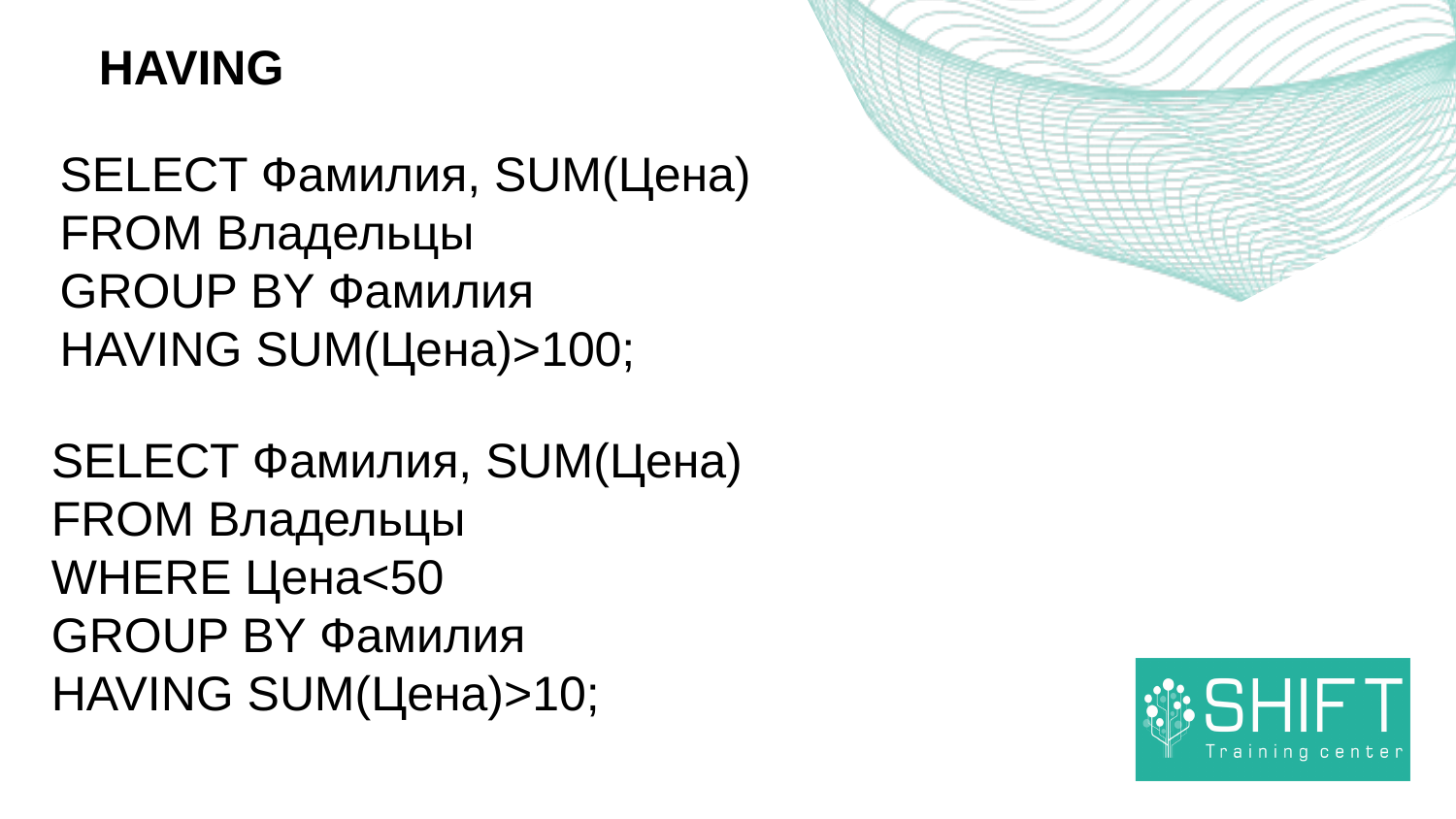

HAVING
SELECT Фамилия, SUM(Цена)
FROM Владельцы
GROUP BY Фамилия
HAVING SUM(Цена)>100;
SELECT Фамилия, SUM(Цена)
FROM Владельцы
WHERE Цена<50
GROUP BY Фамилия
HAVING SUM(Цена)>10;